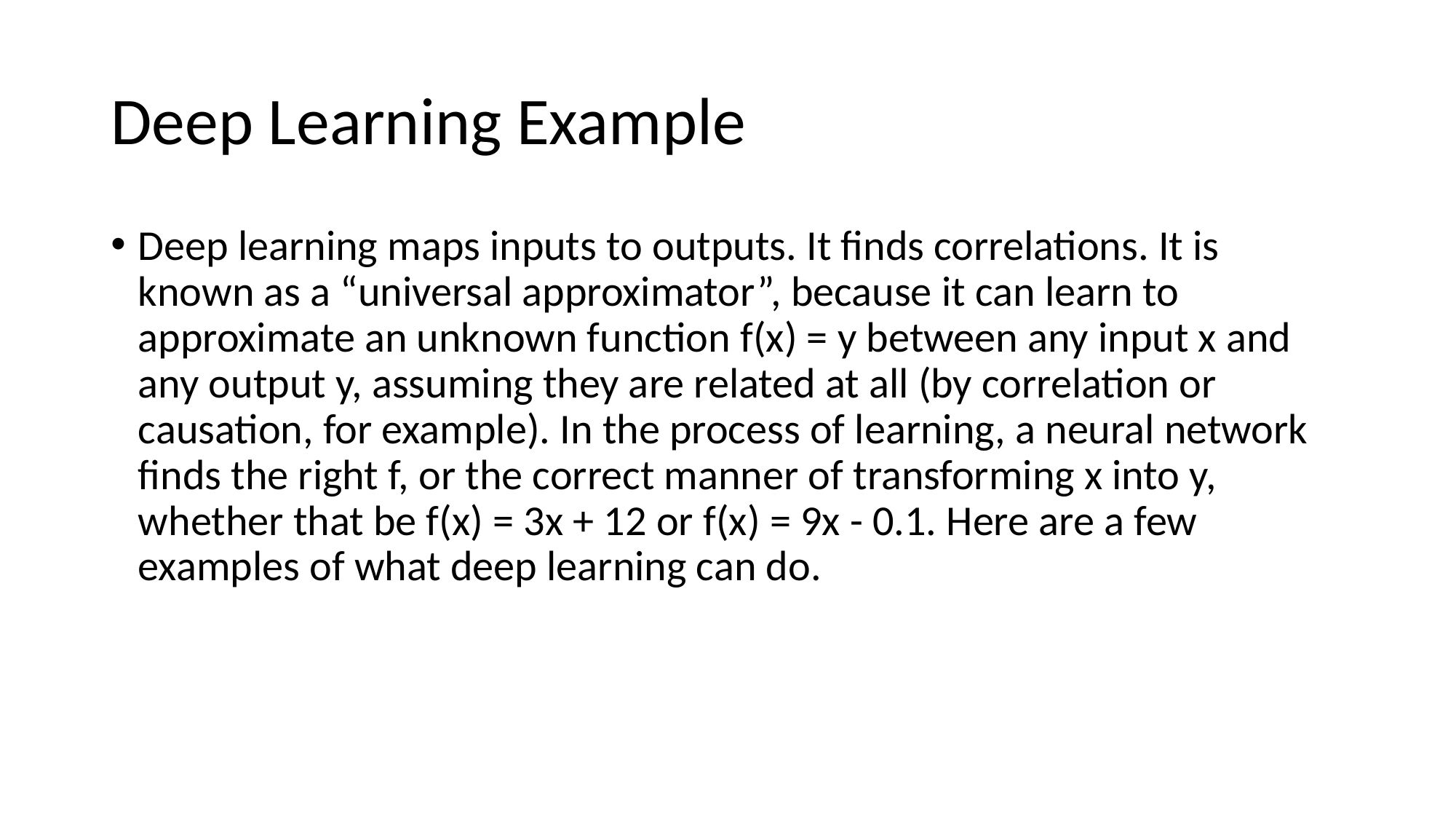

# Deep Learning Example
Deep learning maps inputs to outputs. It finds correlations. It is known as a “universal approximator”, because it can learn to approximate an unknown function f(x) = y between any input x and any output y, assuming they are related at all (by correlation or causation, for example). In the process of learning, a neural network finds the right f, or the correct manner of transforming x into y, whether that be f(x) = 3x + 12 or f(x) = 9x - 0.1. Here are a few examples of what deep learning can do.